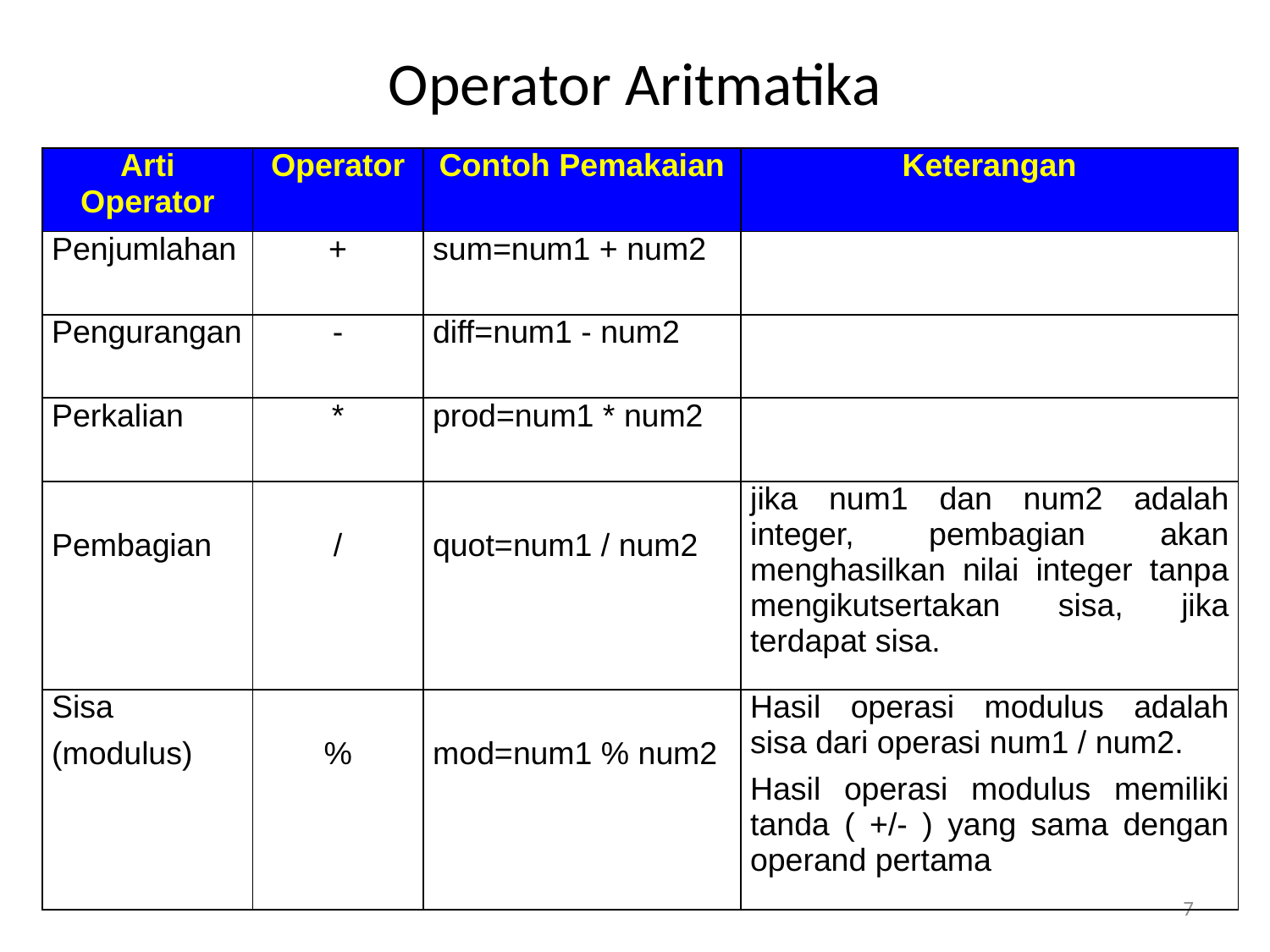

# Operator Aritmatika
| Arti Operator | Operator | Contoh Pemakaian | Keterangan |
| --- | --- | --- | --- |
| Penjumlahan | + | sum=num1 + num2 |  |
| Pengurangan | - | diff=num1 - num2 |  |
| Perkalian | \* | prod=num1 \* num2 |  |
| Pembagian | / | quot=num1 / num2 | jika num1 dan num2 adalah integer, pembagian akan menghasilkan nilai integer tanpa mengikutsertakan sisa, jika terdapat sisa. |
| Sisa (modulus) | % | mod=num1 % num2 | Hasil operasi modulus adalah sisa dari operasi num1 / num2. Hasil operasi modulus memiliki tanda ( +/- ) yang sama dengan operand pertama |
7